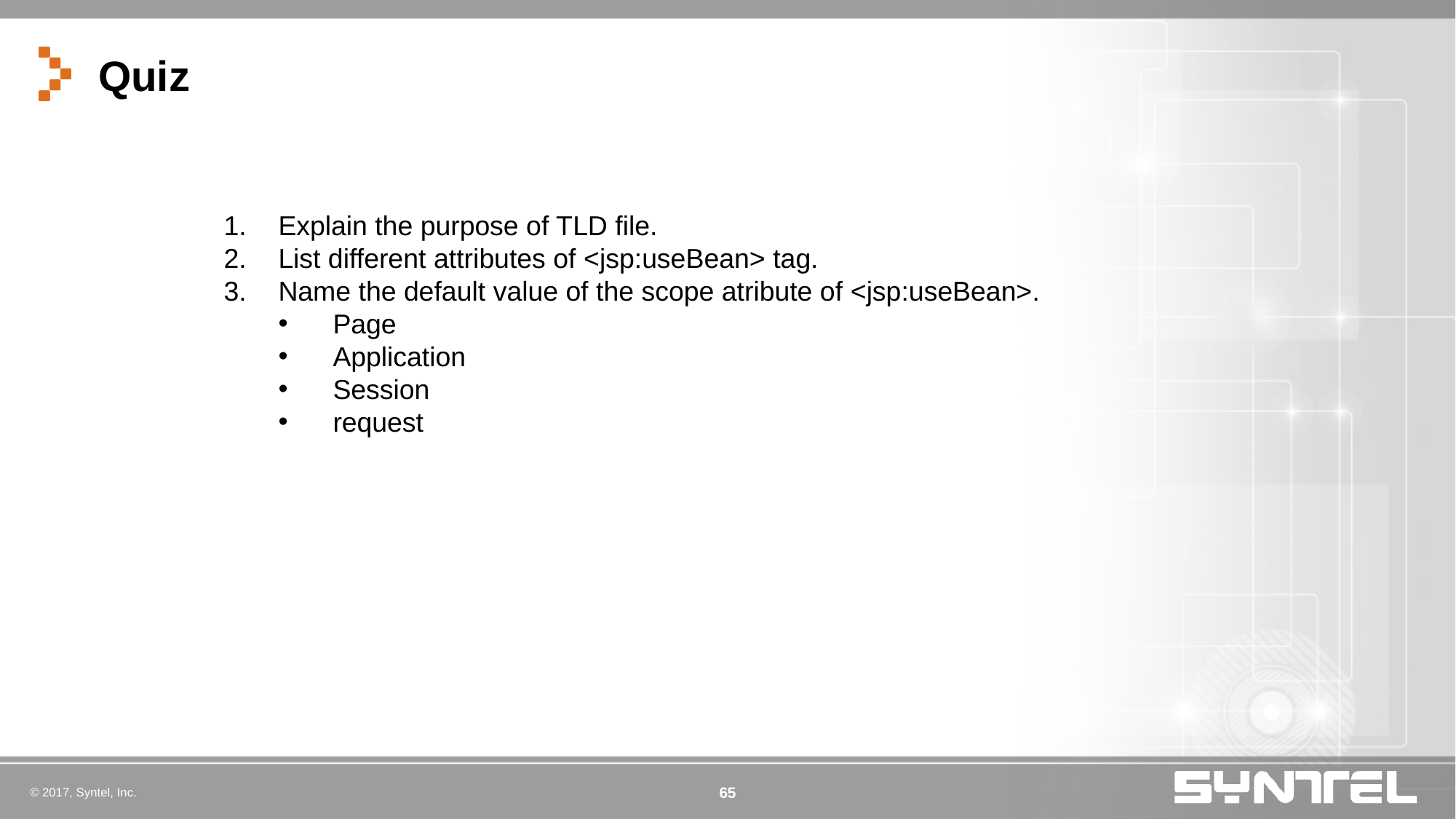

# Quiz
Explain the purpose of TLD file.
List different attributes of <jsp:useBean> tag.
Name the default value of the scope atribute of <jsp:useBean>.
Page
Application
Session
request